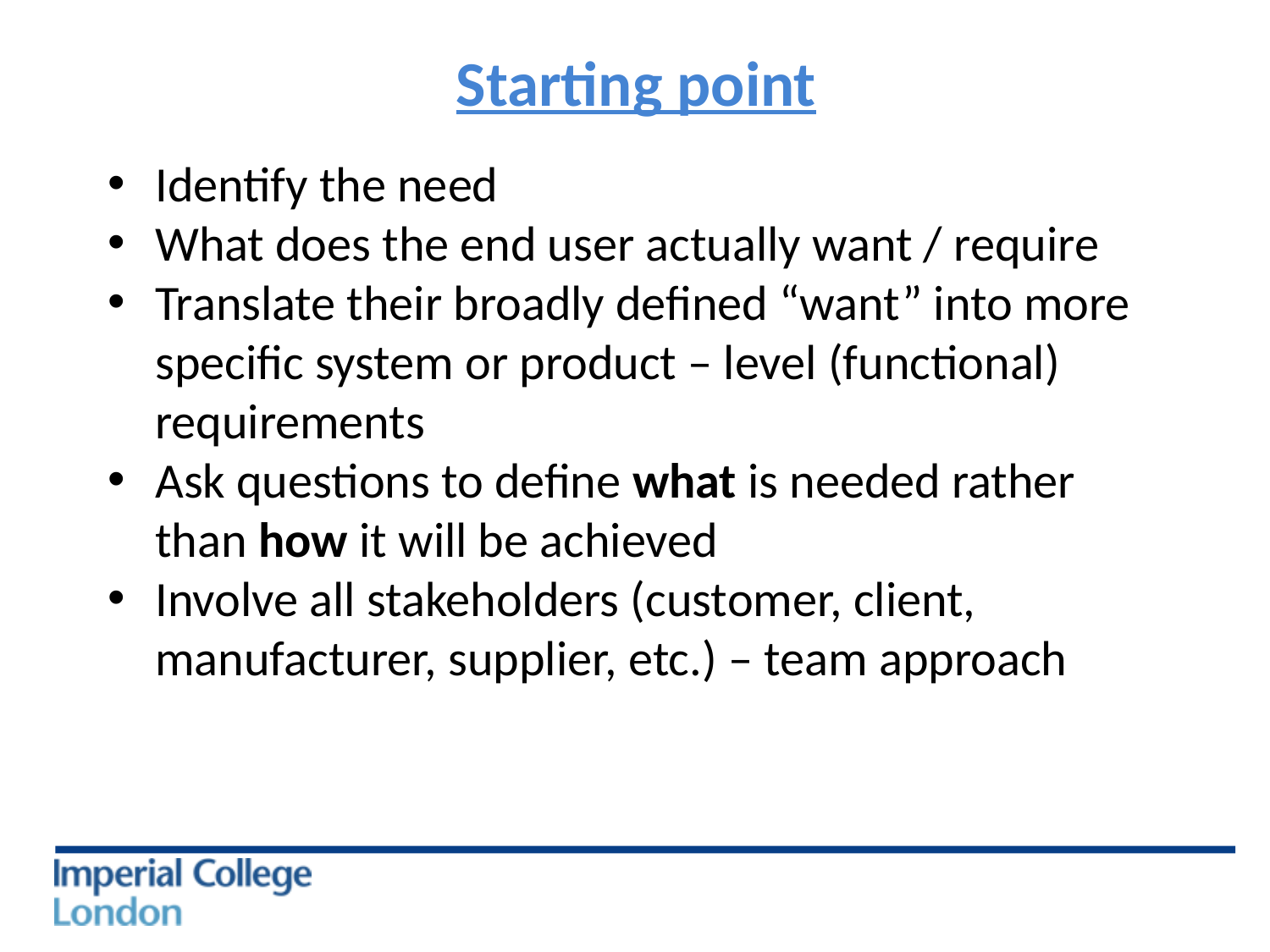

# Starting point
Identify the need
What does the end user actually want / require
Translate their broadly defined “want” into more specific system or product – level (functional) requirements
Ask questions to define what is needed rather than how it will be achieved
Involve all stakeholders (customer, client, manufacturer, supplier, etc.) – team approach